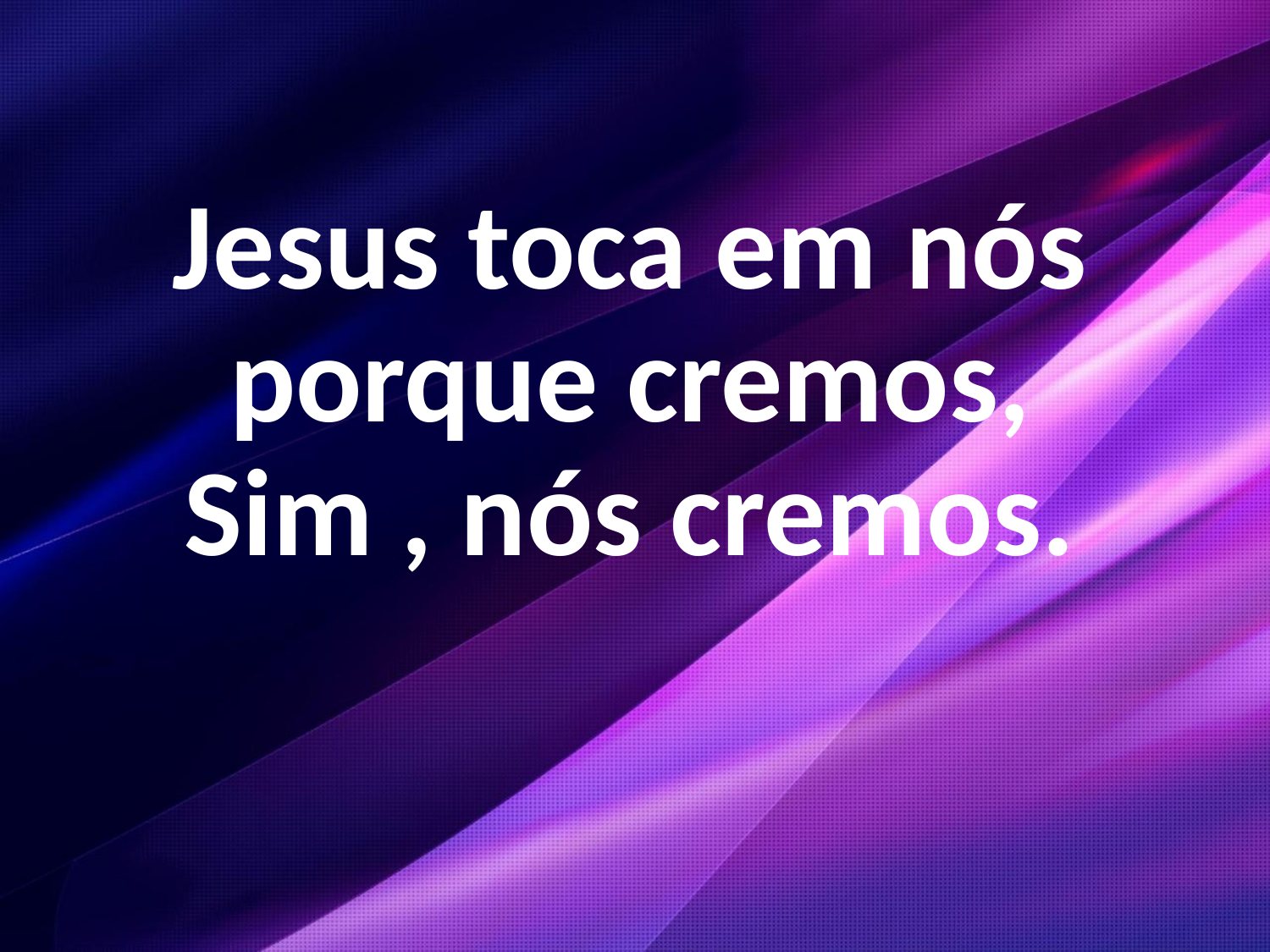

Jesus toca em nós porque cremos,
Sim , nós cremos.